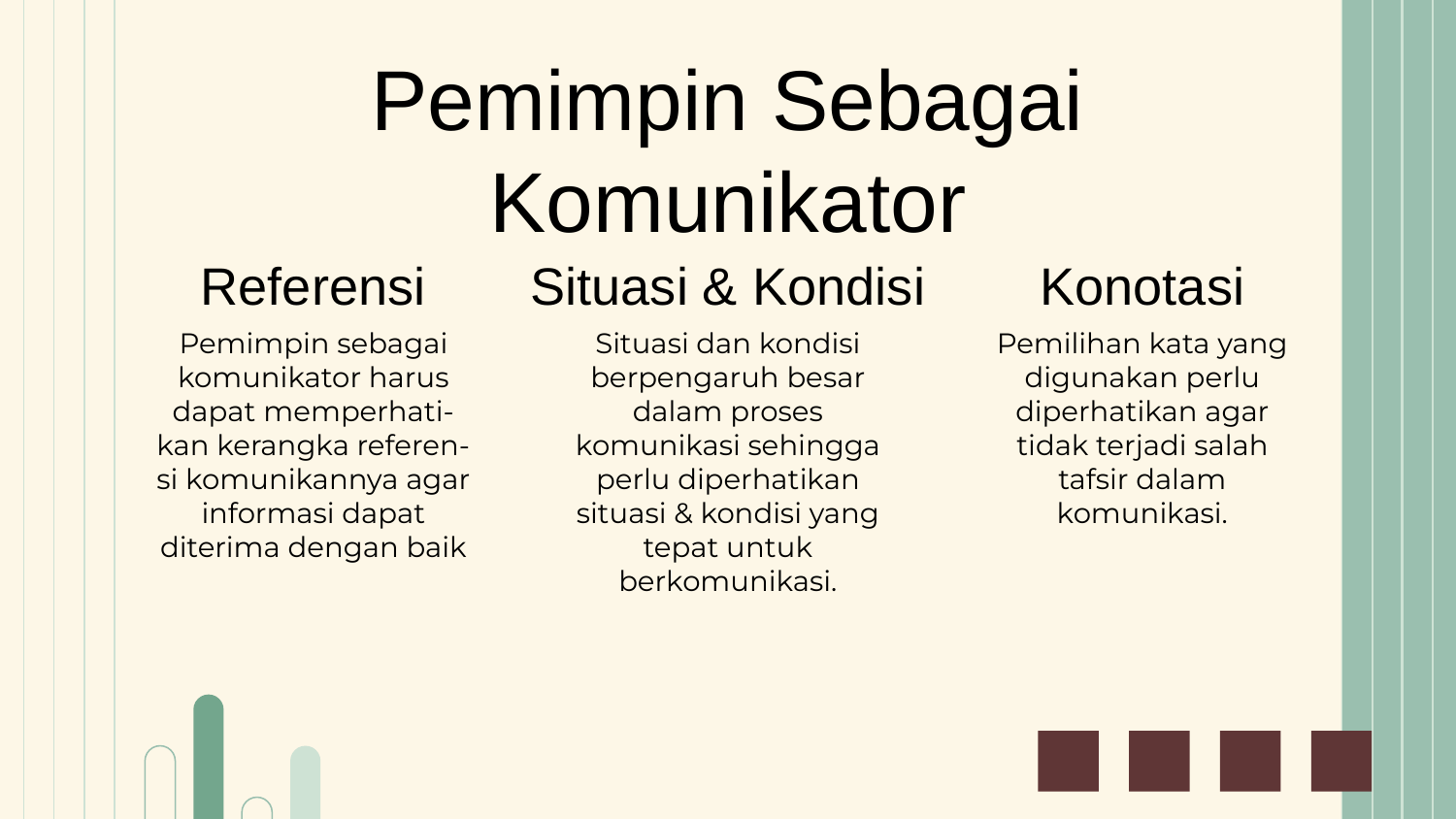

Pemimpin Sebagai Komunikator
# Referensi
Situasi & Kondisi
Konotasi
Pemimpin sebagai komunikator harus dapat memperhati- kan kerangka referen- si komunikannya agar informasi dapat diterima dengan baik
Pemilihan kata yang digunakan perlu diperhatikan agar tidak terjadi salah tafsir dalam komunikasi.
Situasi dan kondisi berpengaruh besar dalam proses komunikasi sehingga perlu diperhatikan situasi & kondisi yang tepat untuk berkomunikasi.